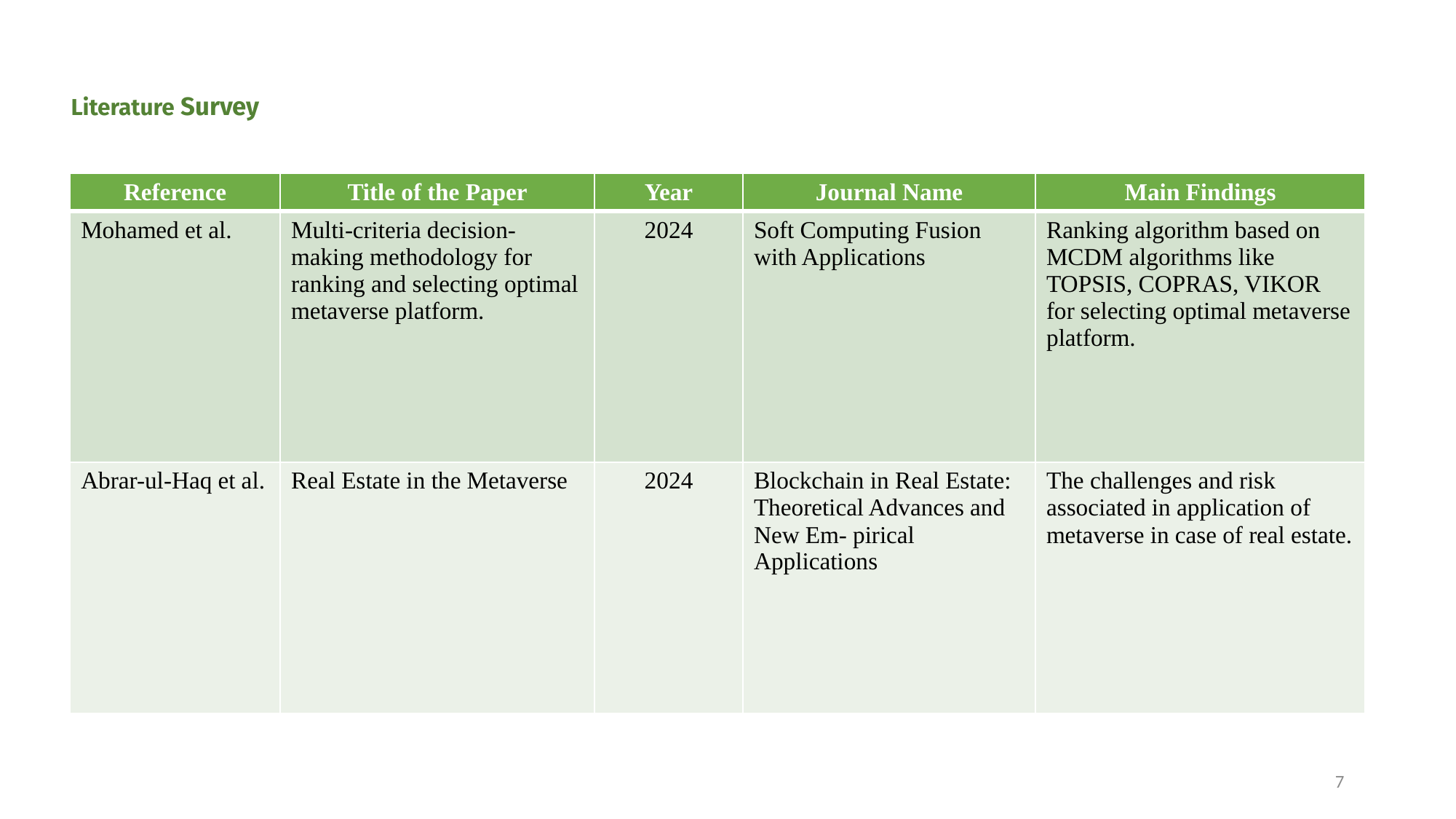

# Literature Survey
| Reference | Title of the Paper | Year | Journal Name | Main Findings |
| --- | --- | --- | --- | --- |
| Mohamed et al. | Multi-criteria decision-making methodology for ranking and selecting optimal metaverse platform. | 2024 | Soft Computing Fusion with Applications | Ranking algorithm based on MCDM algorithms like TOPSIS, COPRAS, VIKOR for selecting optimal metaverse platform. |
| Abrar-ul-Haq et al. | Real Estate in the Metaverse | 2024 | Blockchain in Real Estate: Theoretical Advances and New Em- pirical Applications | The challenges and risk associated in application of metaverse in case of real estate. |
7